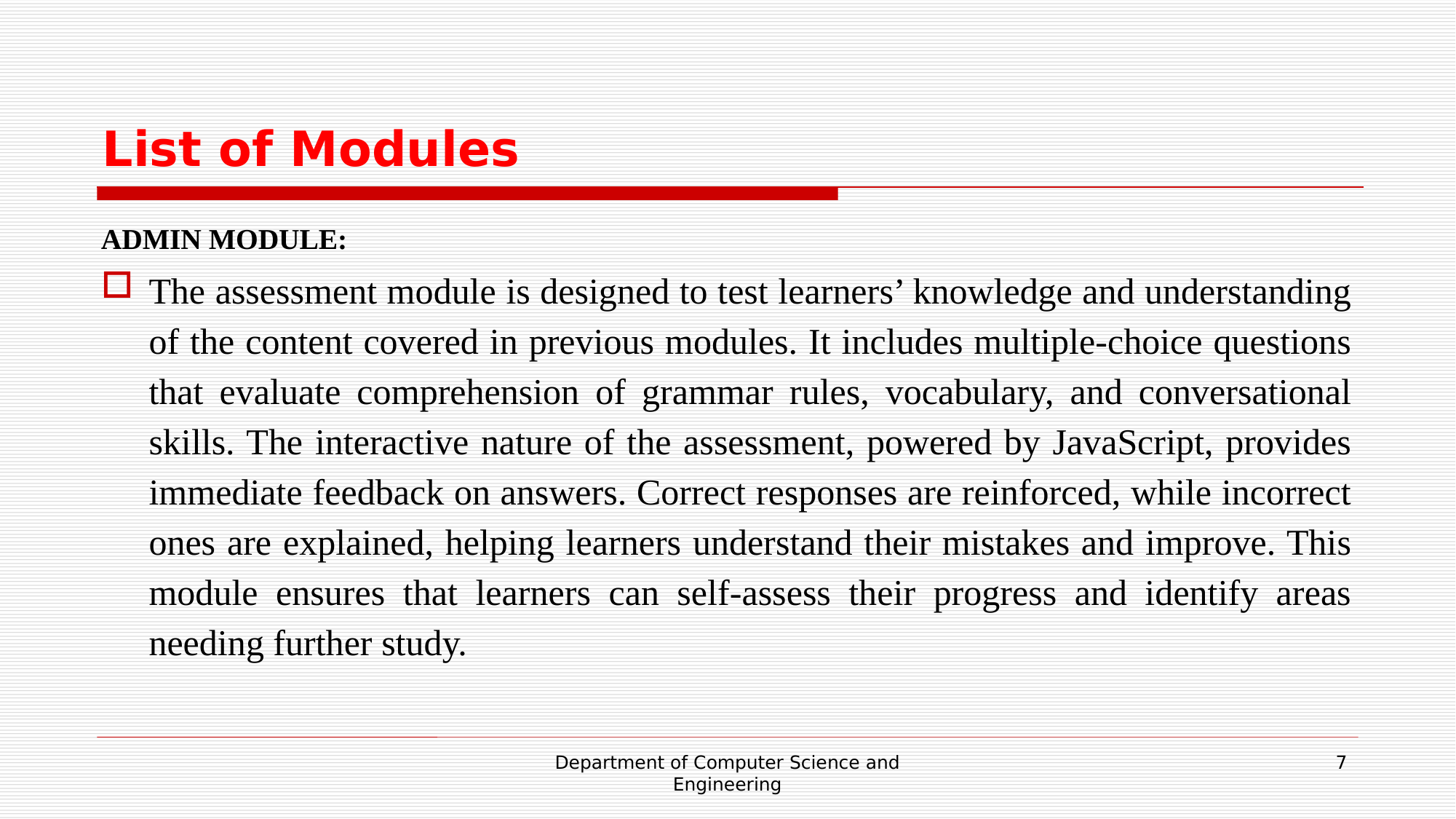

# List of Modules
ADMIN MODULE:
The assessment module is designed to test learners’ knowledge and understanding of the content covered in previous modules. It includes multiple-choice questions that evaluate comprehension of grammar rules, vocabulary, and conversational skills. The interactive nature of the assessment, powered by JavaScript, provides immediate feedback on answers. Correct responses are reinforced, while incorrect ones are explained, helping learners understand their mistakes and improve. This module ensures that learners can self-assess their progress and identify areas needing further study.

Department of Computer Science and Engineering
7